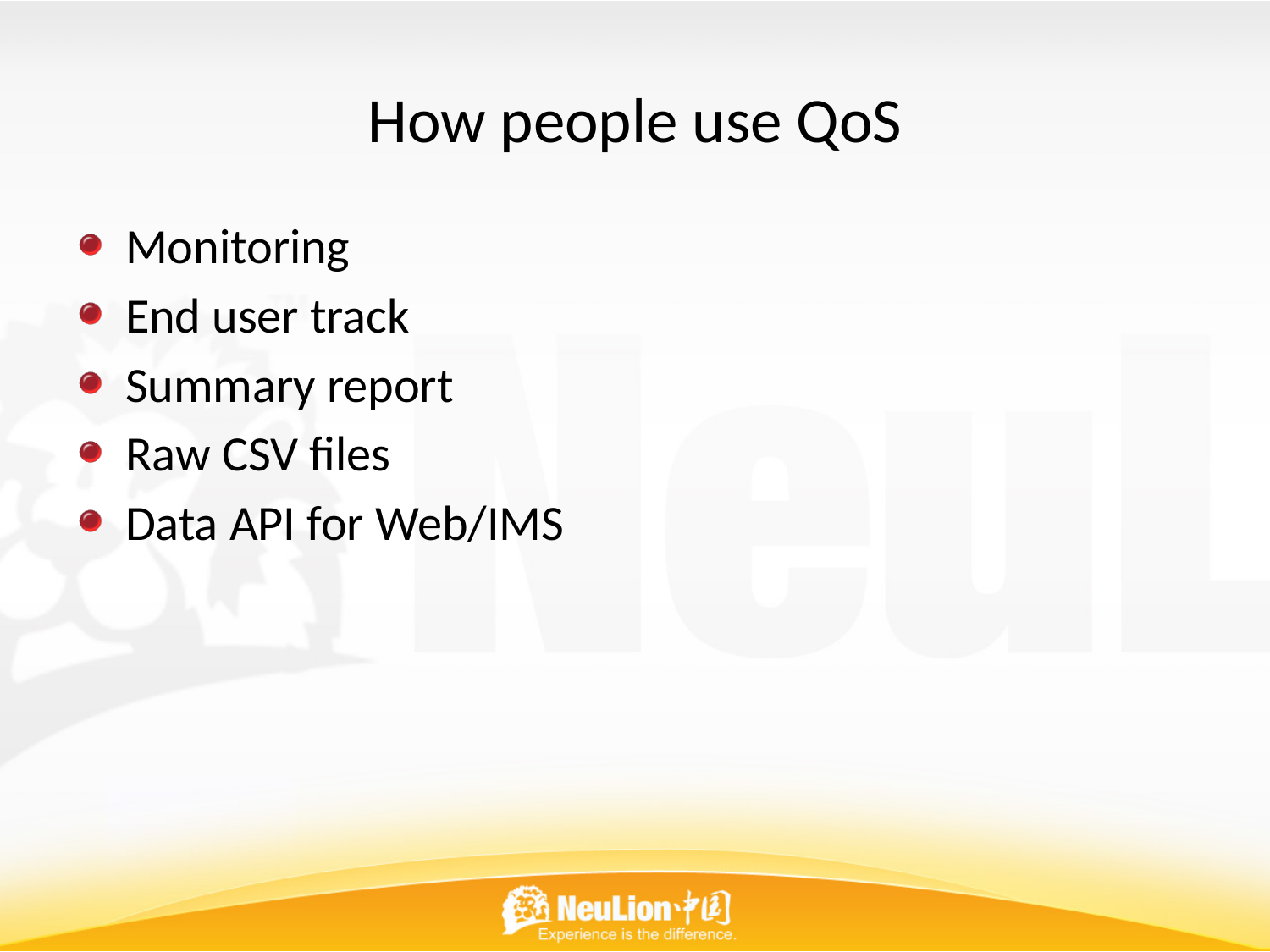

# How people use QoS
Monitoring
End user track
Summary report
Raw CSV files
Data API for Web/IMS